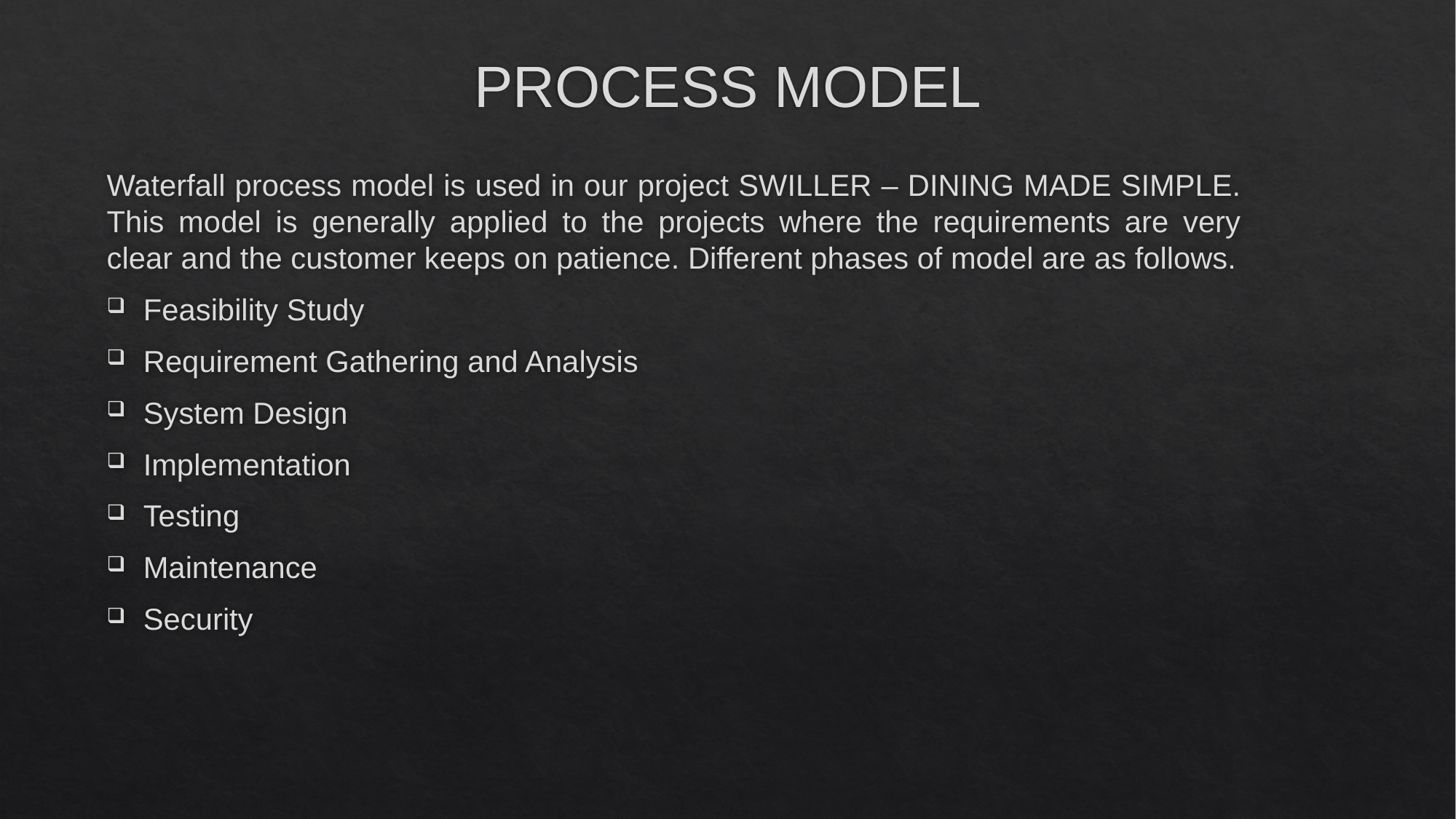

# PROCESS MODEL
Waterfall process model is used in our project SWILLER – DINING MADE SIMPLE. This model is generally applied to the projects where the requirements are very clear and the customer keeps on patience. Different phases of model are as follows.
Feasibility Study
Requirement Gathering and Analysis
System Design
Implementation
Testing
Maintenance
Security